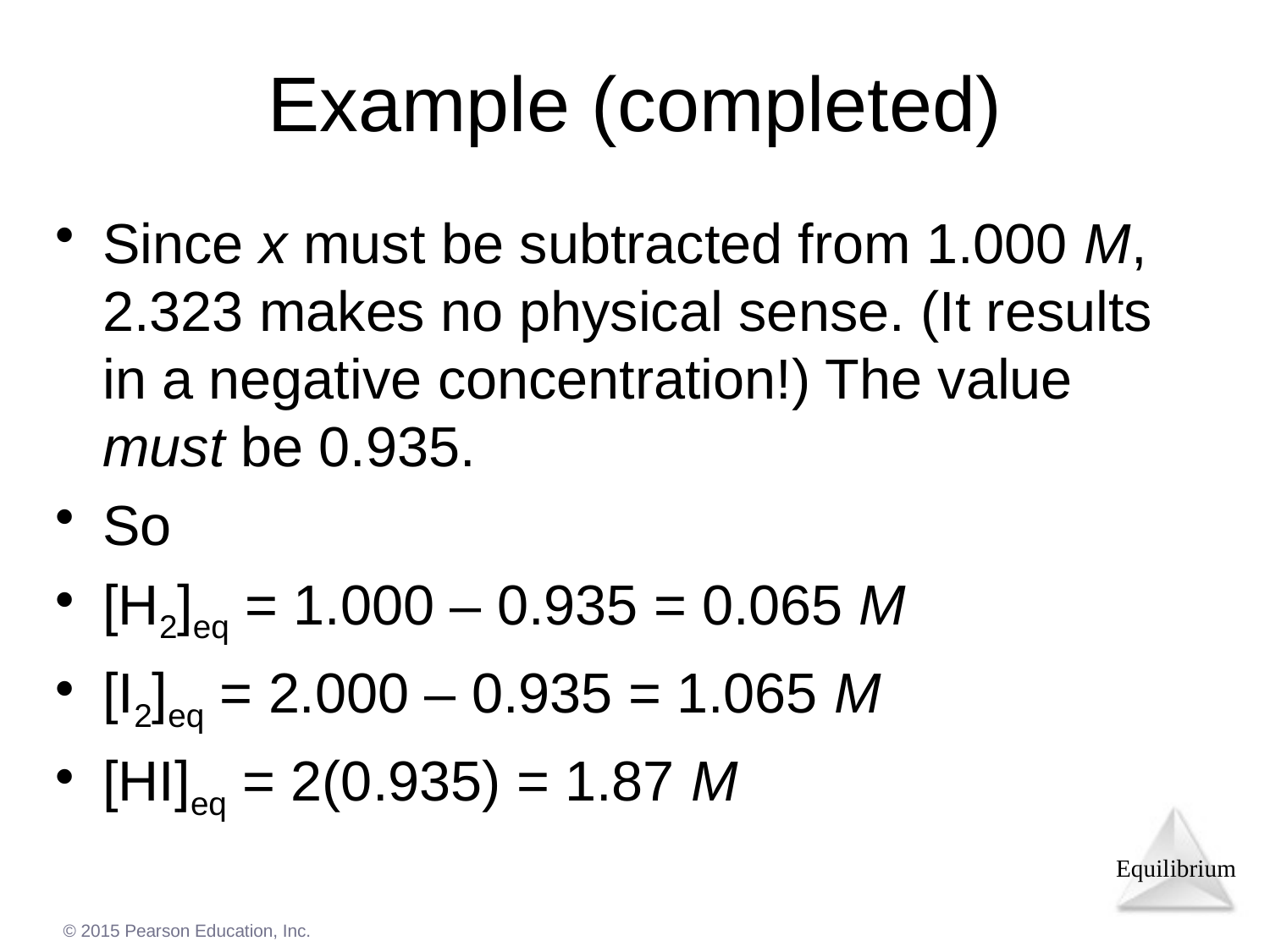

# Example (completed)
Since x must be subtracted from 1.000 M, 2.323 makes no physical sense. (It results in a negative concentration!) The value must be 0.935.
So
[H2]eq = 1.000 – 0.935 = 0.065 M
[I2]eq = 2.000 – 0.935 = 1.065 M
[HI]eq = 2(0.935) = 1.87 M